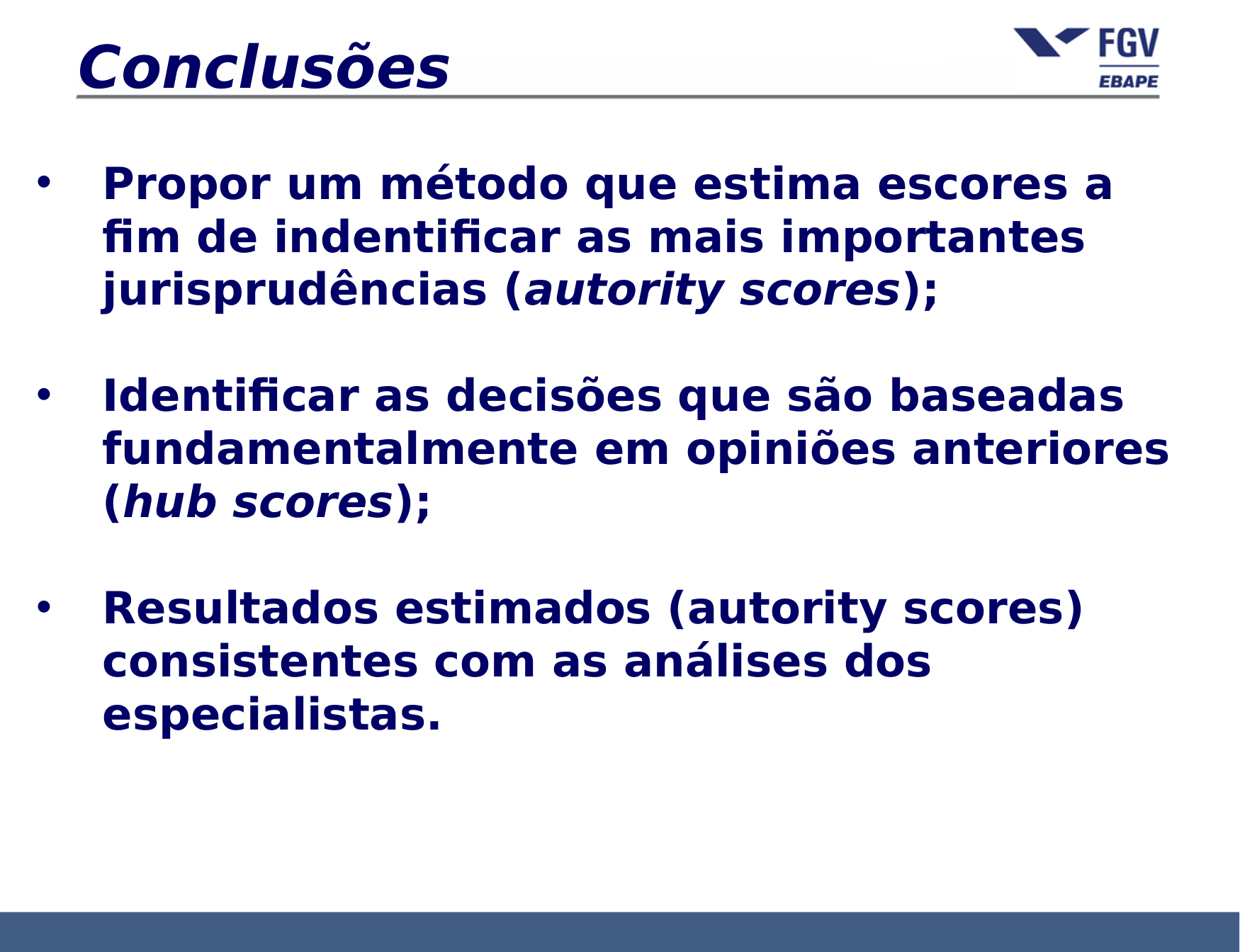

Conclusões
Propor um método que estima escores a fim de indentificar as mais importantes jurisprudências (autority scores);

Identificar as decisões que são baseadas fundamentalmente em opiniões anteriores (hub scores);

Resultados estimados (autority scores) consistentes com as análises dos especialistas.